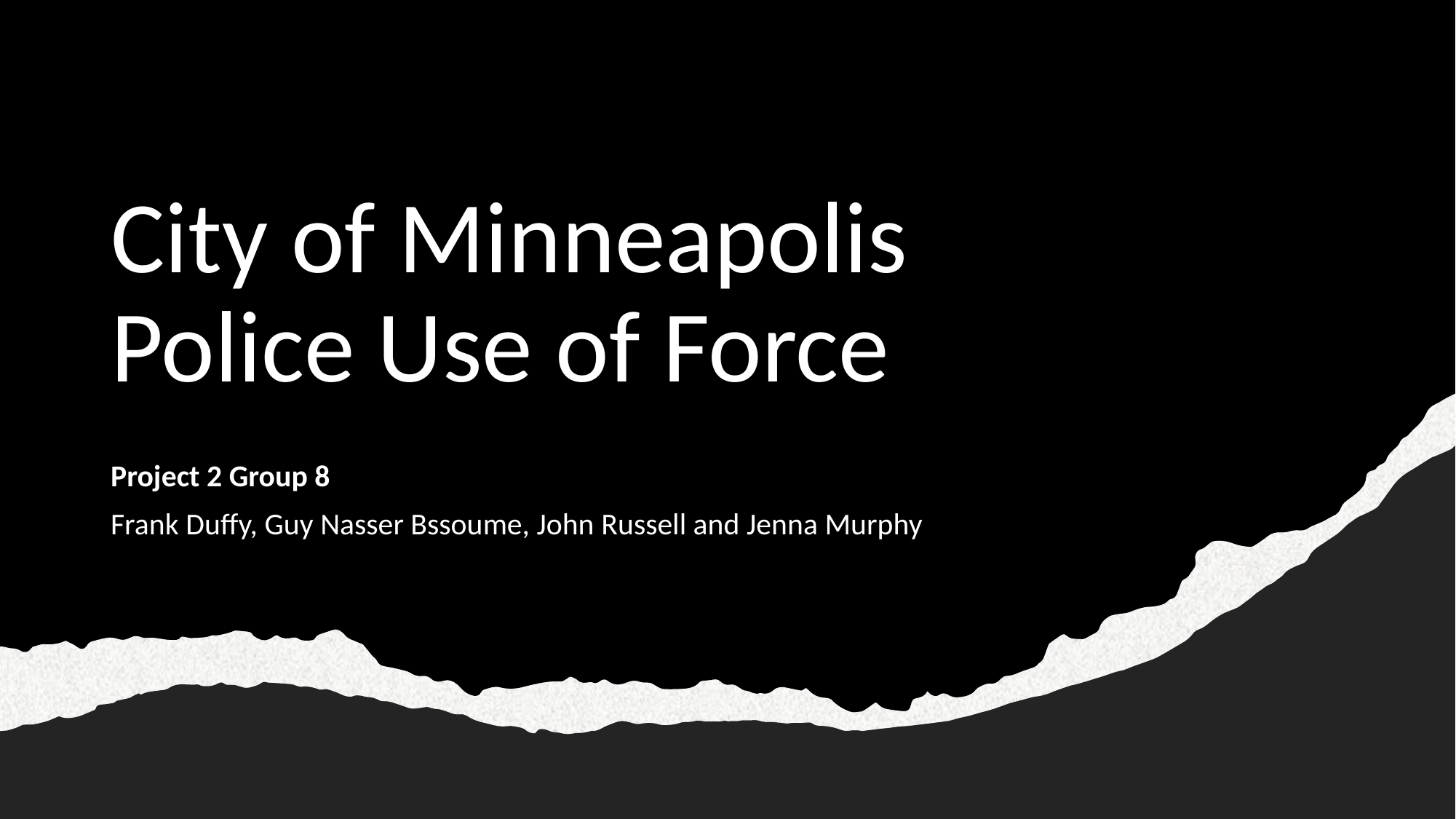

# City of Minneapolis Police Use of Force

Project 2 Group 8
Frank Duffy, Guy Nasser Bssoume, John Russell and Jenna Murphy